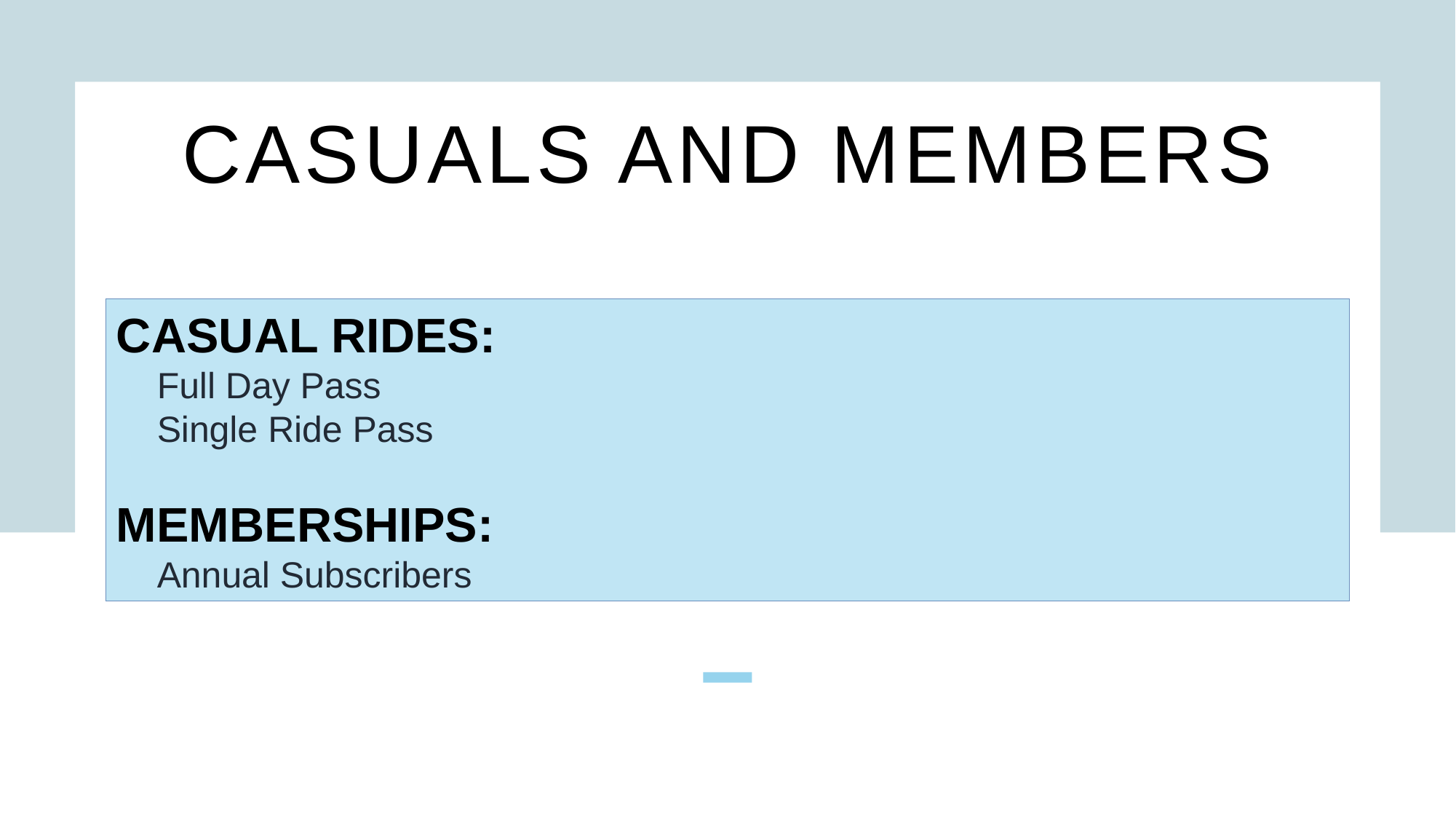

# Casuals and members
CASUAL RIDES:
    Full Day Pass
    Single Ride Pass

MEMBERSHIPS:
    Annual Subscribers